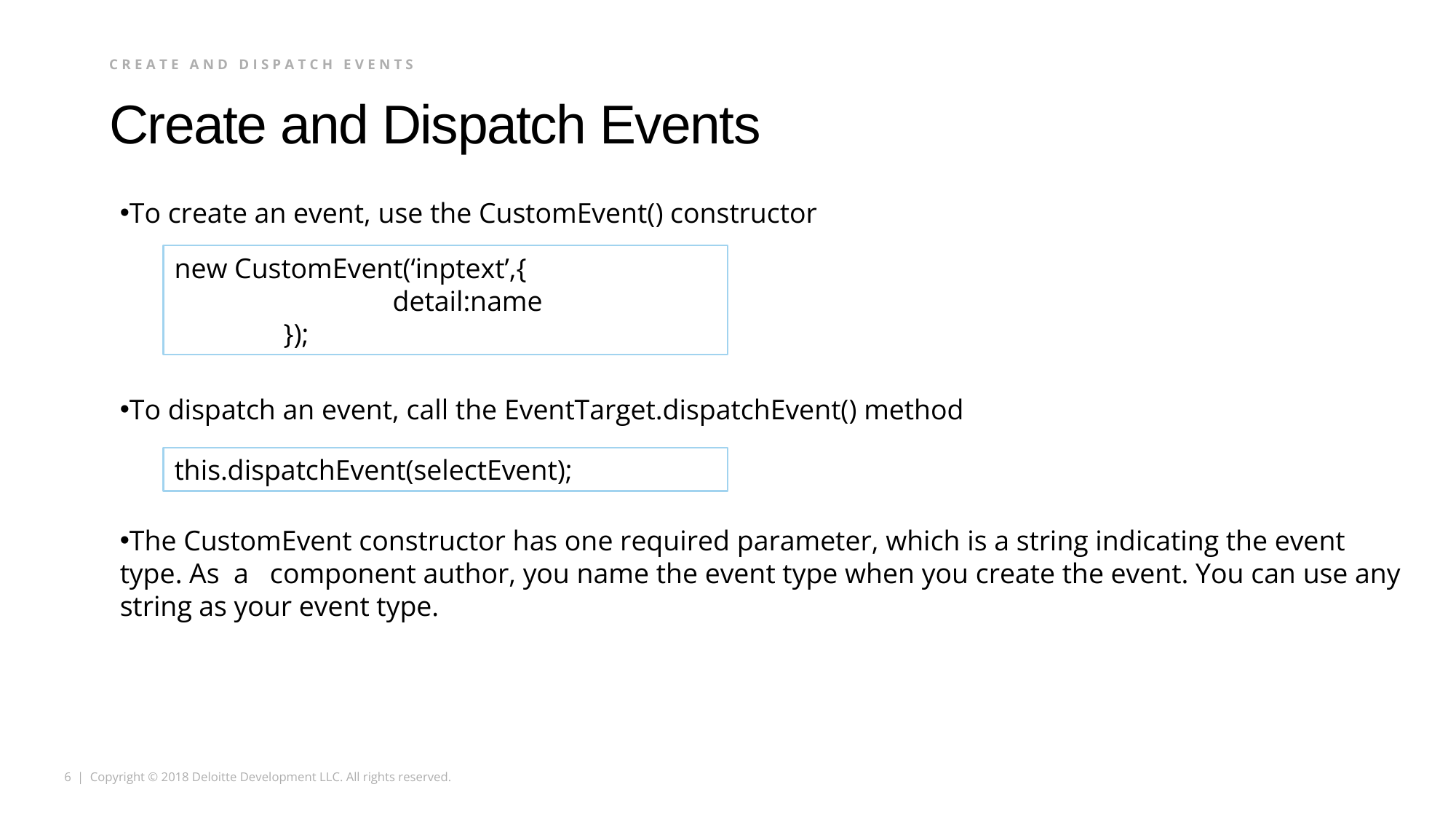

Create and dispatch events
# Create and Dispatch Events
To create an event, use the CustomEvent() constructor

To dispatch an event, call the EventTarget.dispatchEvent() method

The CustomEvent constructor has one required parameter, which is a string indicating the event type. As  a   component author, you name the event type when you create the event. You can use any string as your event type.

new CustomEvent(‘inptext’,{
		detail:name
	});
this.dispatchEvent(selectEvent);